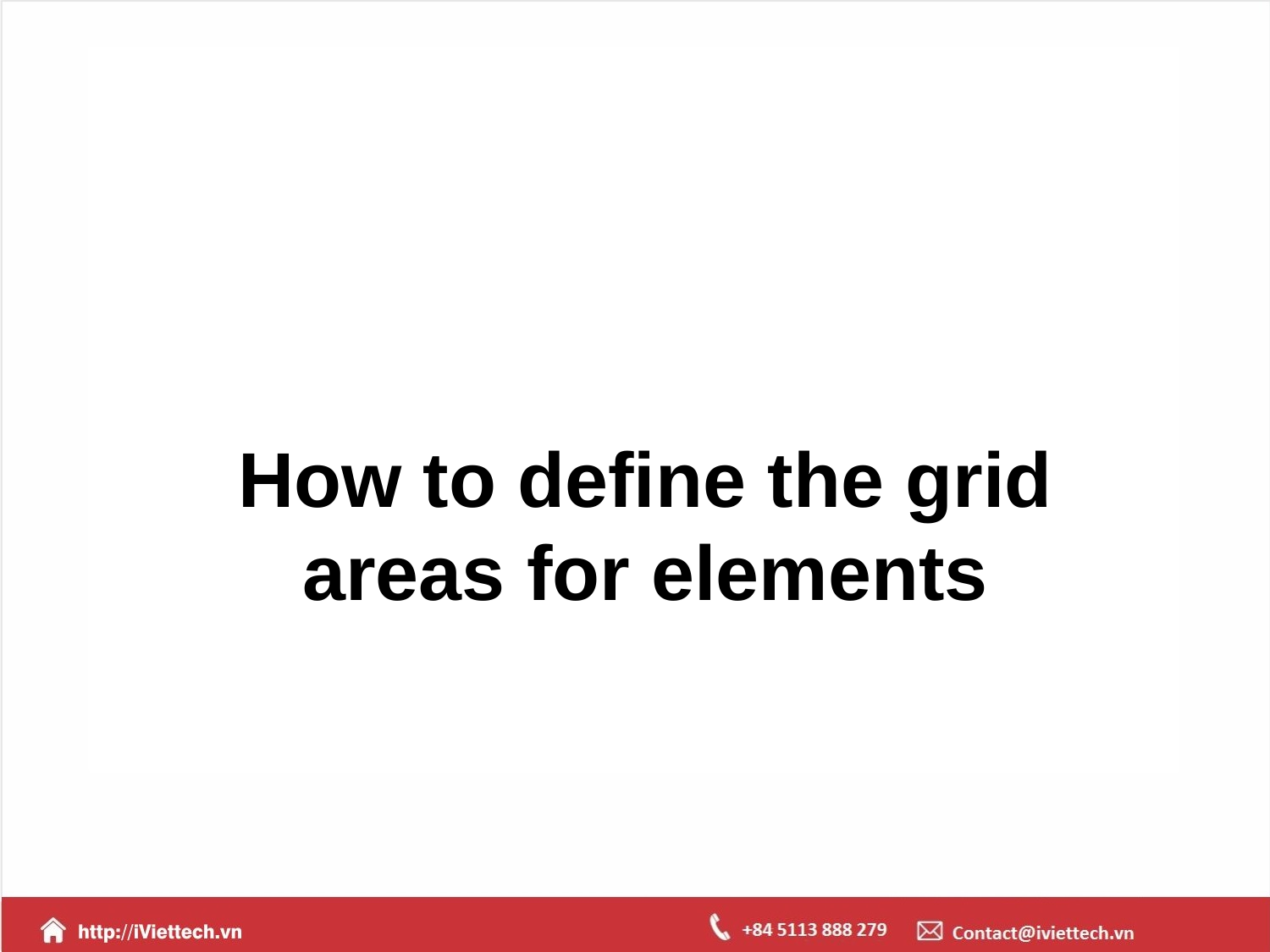

How to define the grid areas for elements